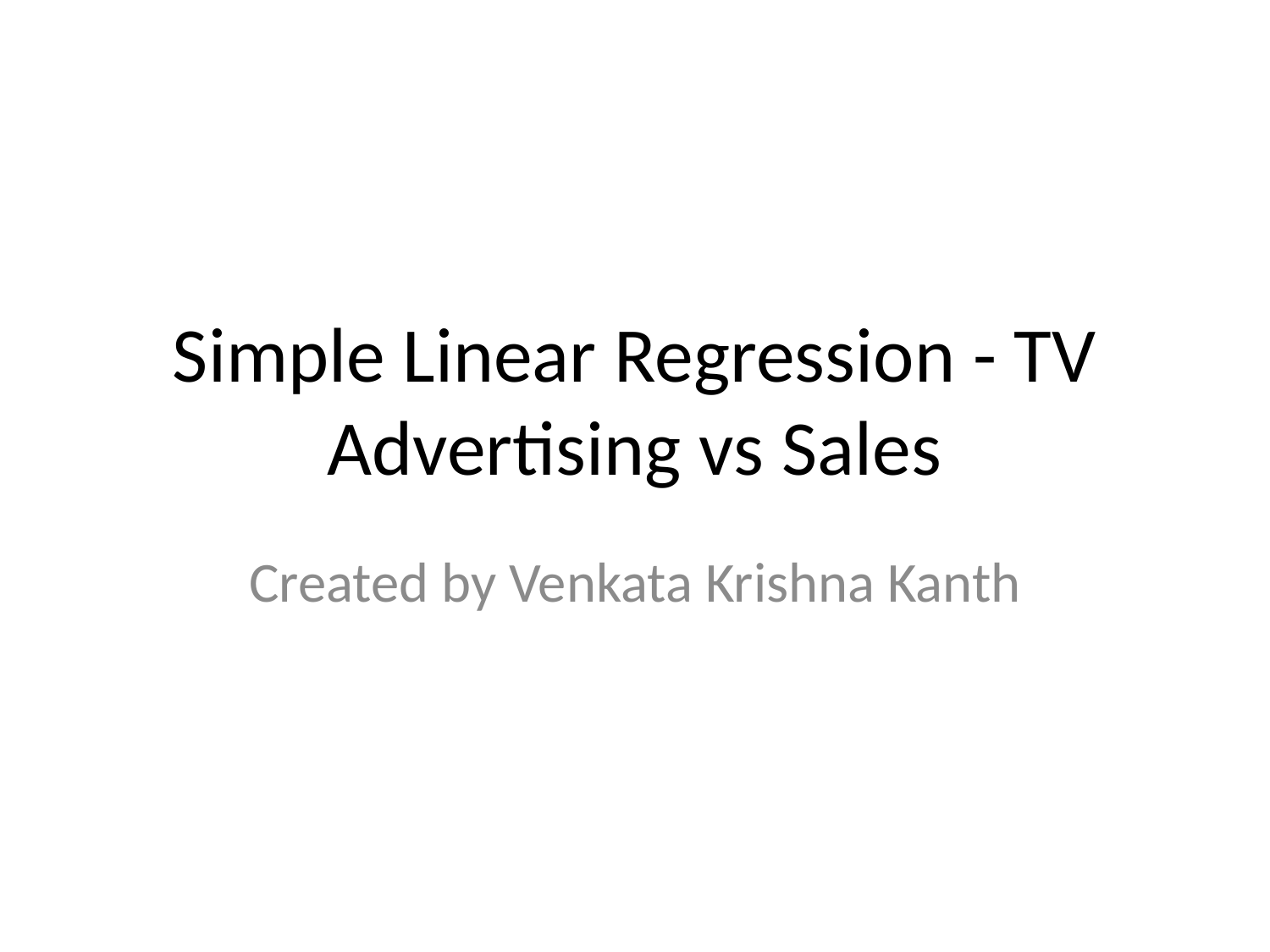

# Simple Linear Regression - TV Advertising vs Sales
Created by Venkata Krishna Kanth